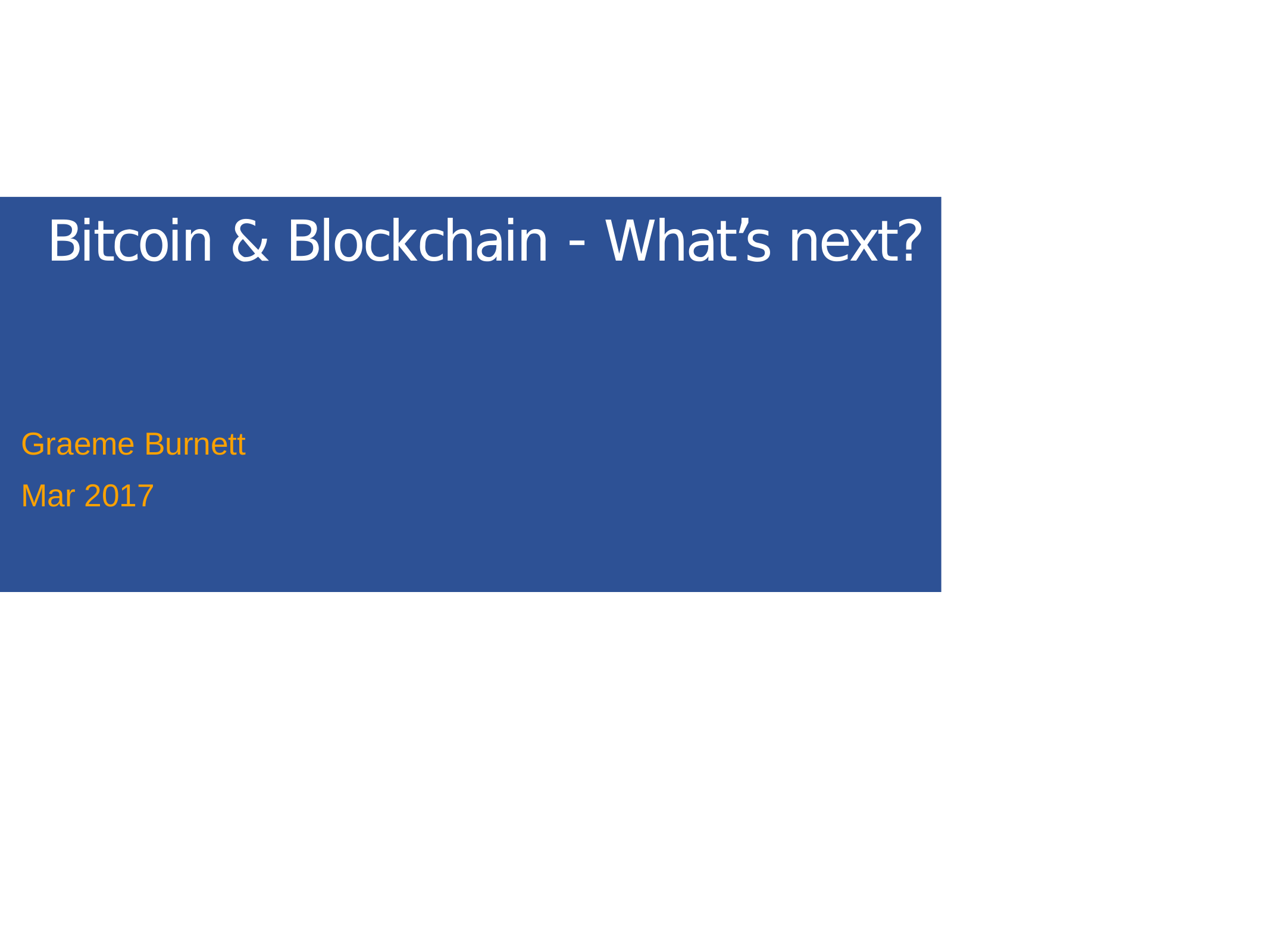

# Bitcoin & Blockchain - What’s next?
Graeme Burnett
Mar 2017